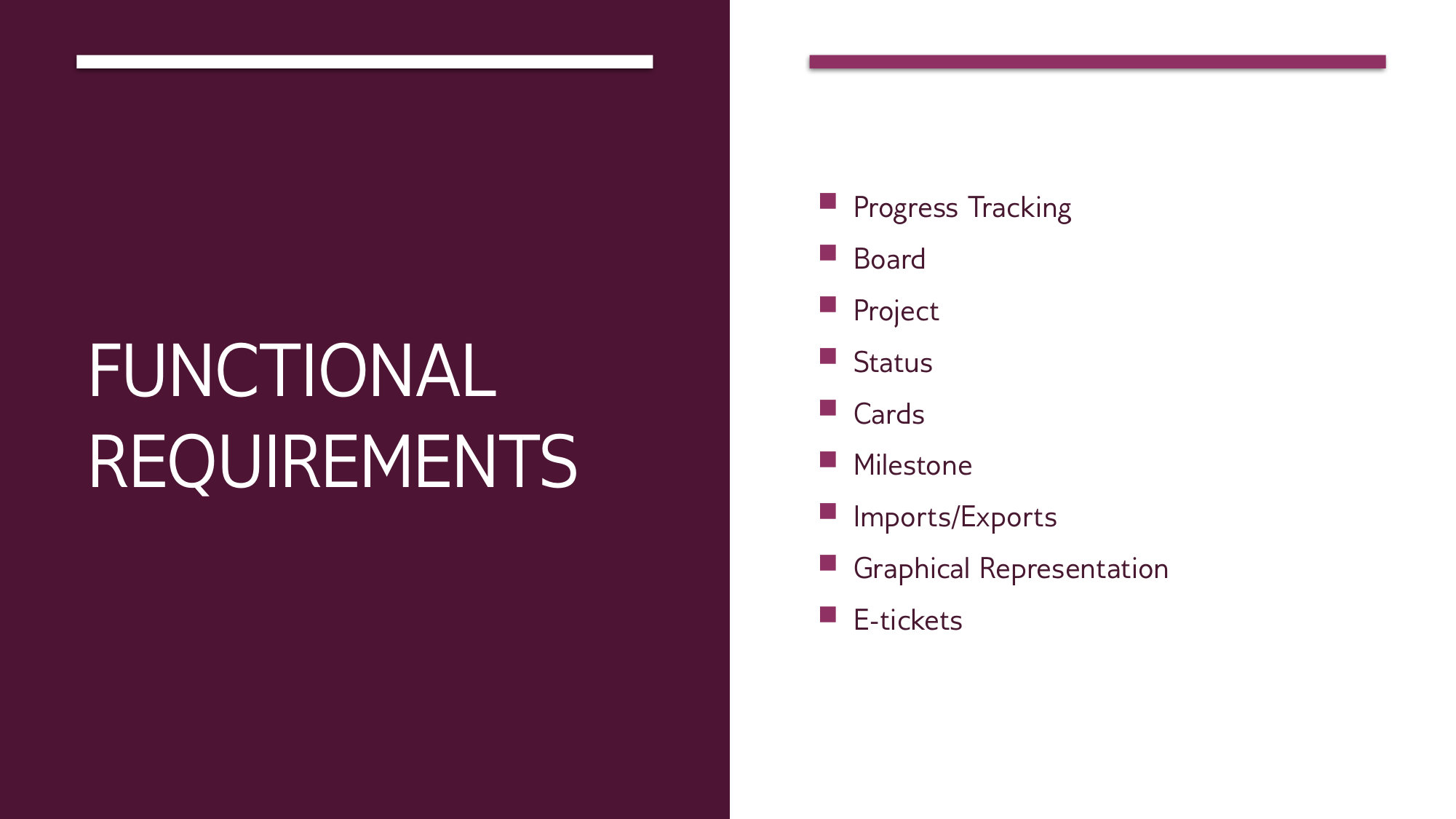

# Functional requirements
Progress Tracking
Board
Project
Status
Cards
Milestone
Imports/Exports
Graphical Representation
E-tickets